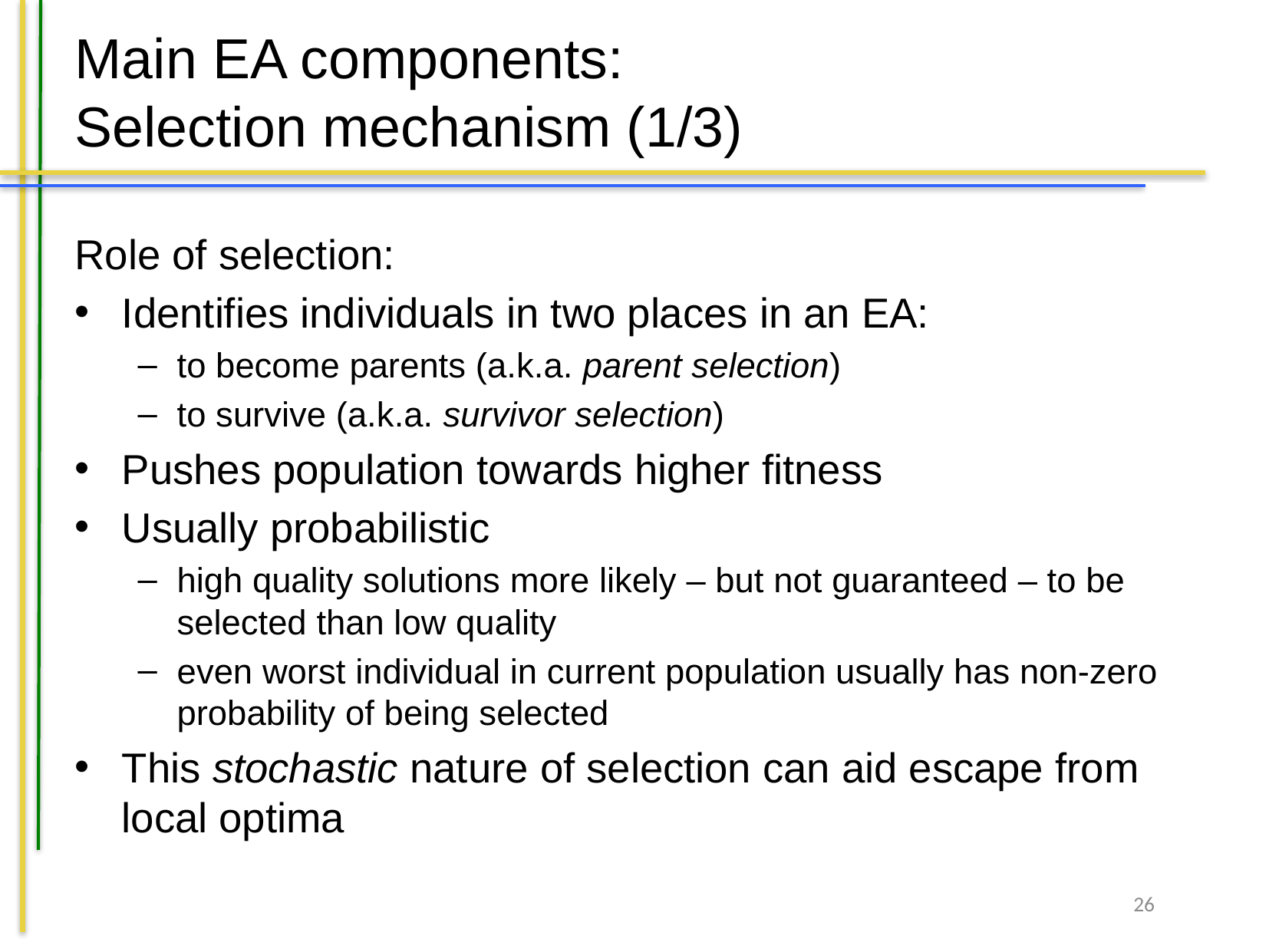

# Main EA components: Selection mechanism (1/3)
Role of selection:
Identifies individuals in two places in an EA:
to become parents (a.k.a. parent selection)
to survive (a.k.a. survivor selection)
Pushes population towards higher fitness
Usually probabilistic
high quality solutions more likely – but not guaranteed – to be selected than low quality
even worst individual in current population usually has non-zero probability of being selected
This stochastic nature of selection can aid escape from local optima
26